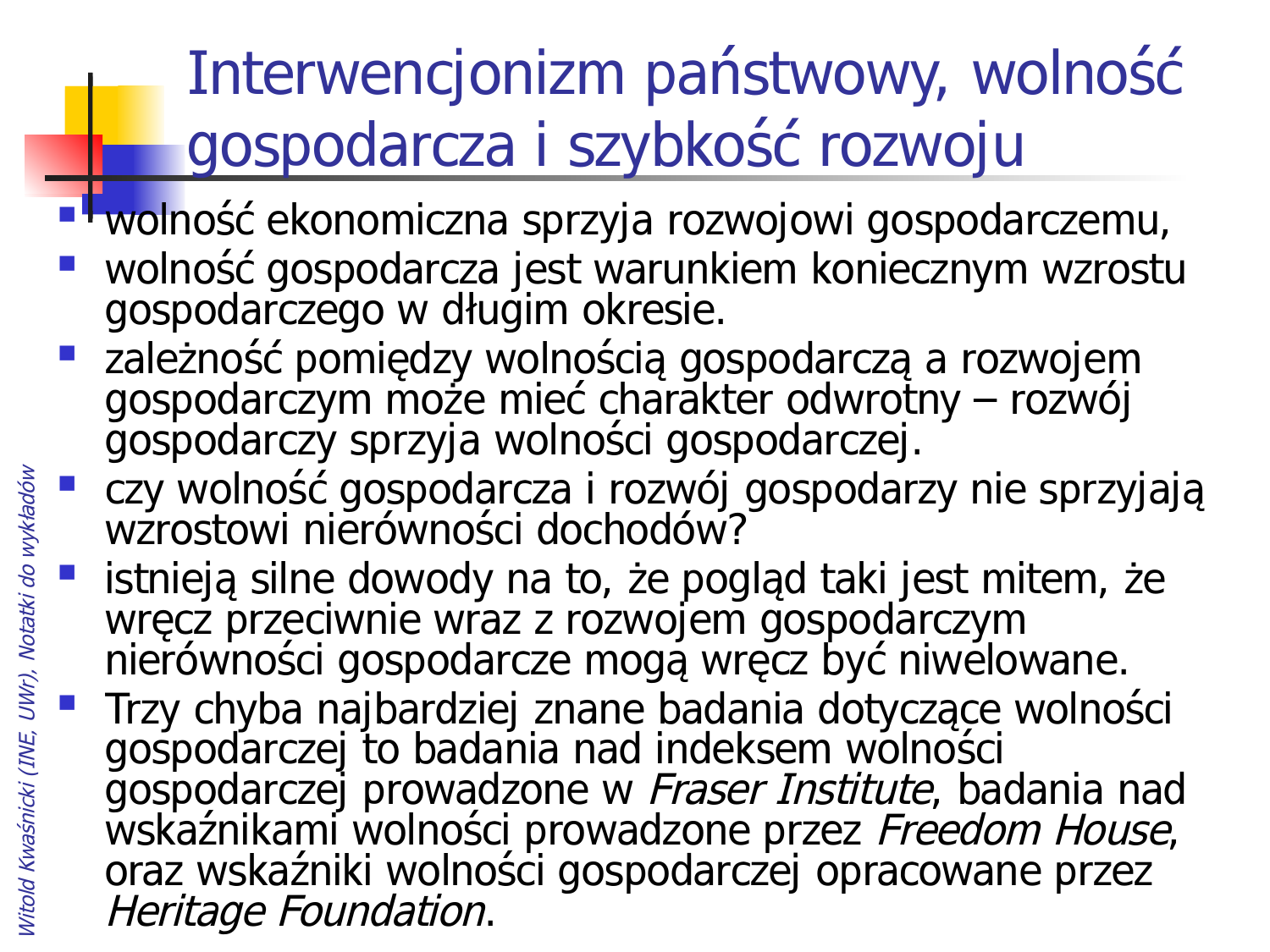

# Interwencjonizm państwowy, wolność gospodarcza i szybkość rozwoju
wolność ekonomiczna sprzyja rozwojowi gospodarczemu,
wolność gospodarcza jest warunkiem koniecznym wzrostu gospodarczego w długim okresie.
zależność pomiędzy wolnością gospodarczą a rozwojem gospodarczym może mieć charakter odwrotny – rozwój gospodarczy sprzyja wolności gospodarczej.
czy wolność gospodarcza i rozwój gospodarzy nie sprzyjają wzrostowi nierówności dochodów?
istnieją silne dowody na to, że pogląd taki jest mitem, że wręcz przeciwnie wraz z rozwojem gospodarczym nierówności gospodarcze mogą wręcz być niwelowane.
Trzy chyba najbardziej znane badania dotyczące wolności gospodarczej to badania nad indeksem wolności gospodarczej prowadzone w Fraser Institute, badania nad wskaźnikami wolności prowadzone przez Freedom House, oraz wskaźniki wolności gospodarczej opracowane przez Heritage Foundation.
Witold Kwaśnicki (INE, UWr), Notatki do wykładów